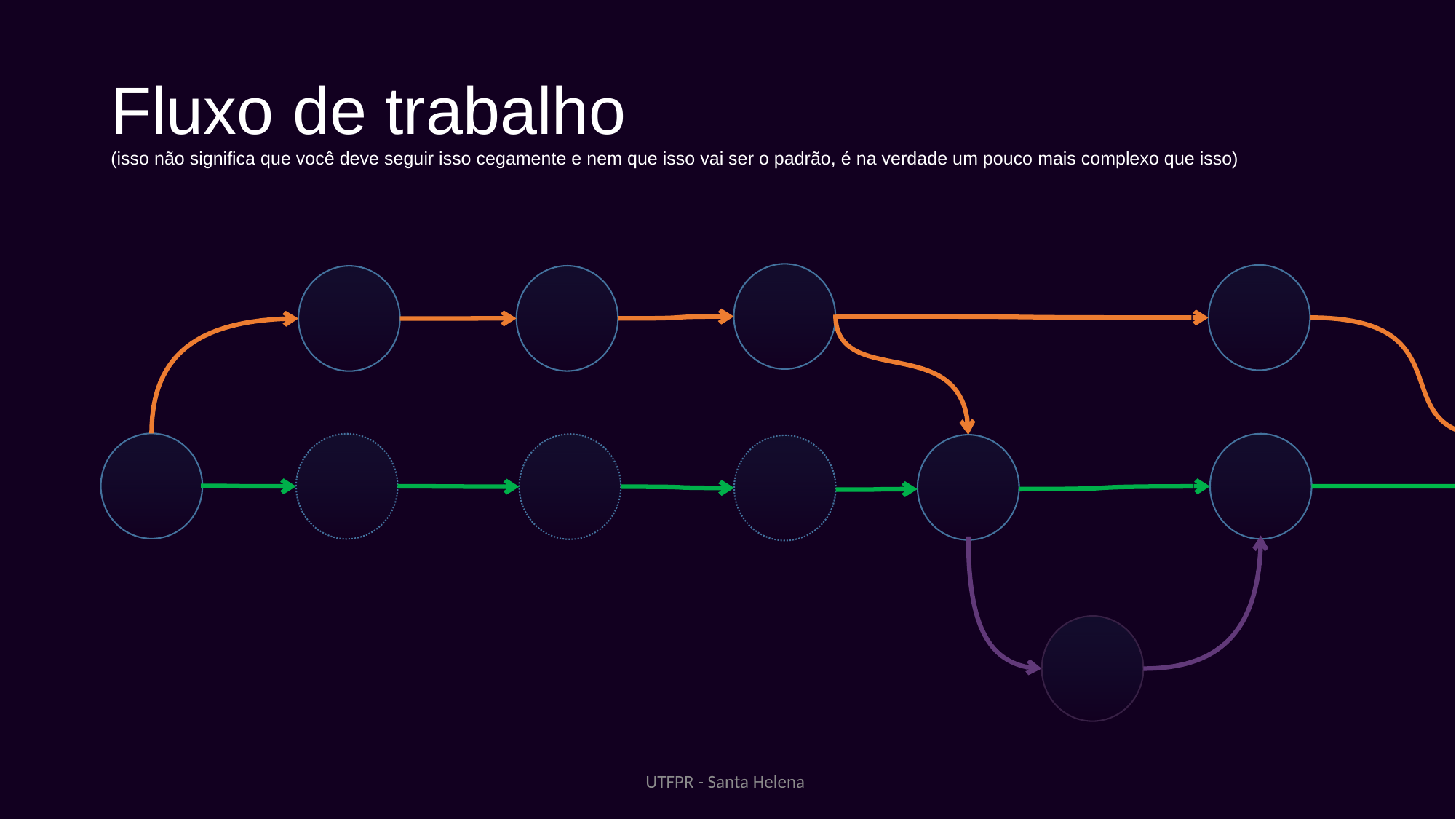

# Fluxo de trabalho (isso não significa que você deve seguir isso cegamente e nem que isso vai ser o padrão, é na verdade um pouco mais complexo que isso)

UTFPR - Santa Helena
10